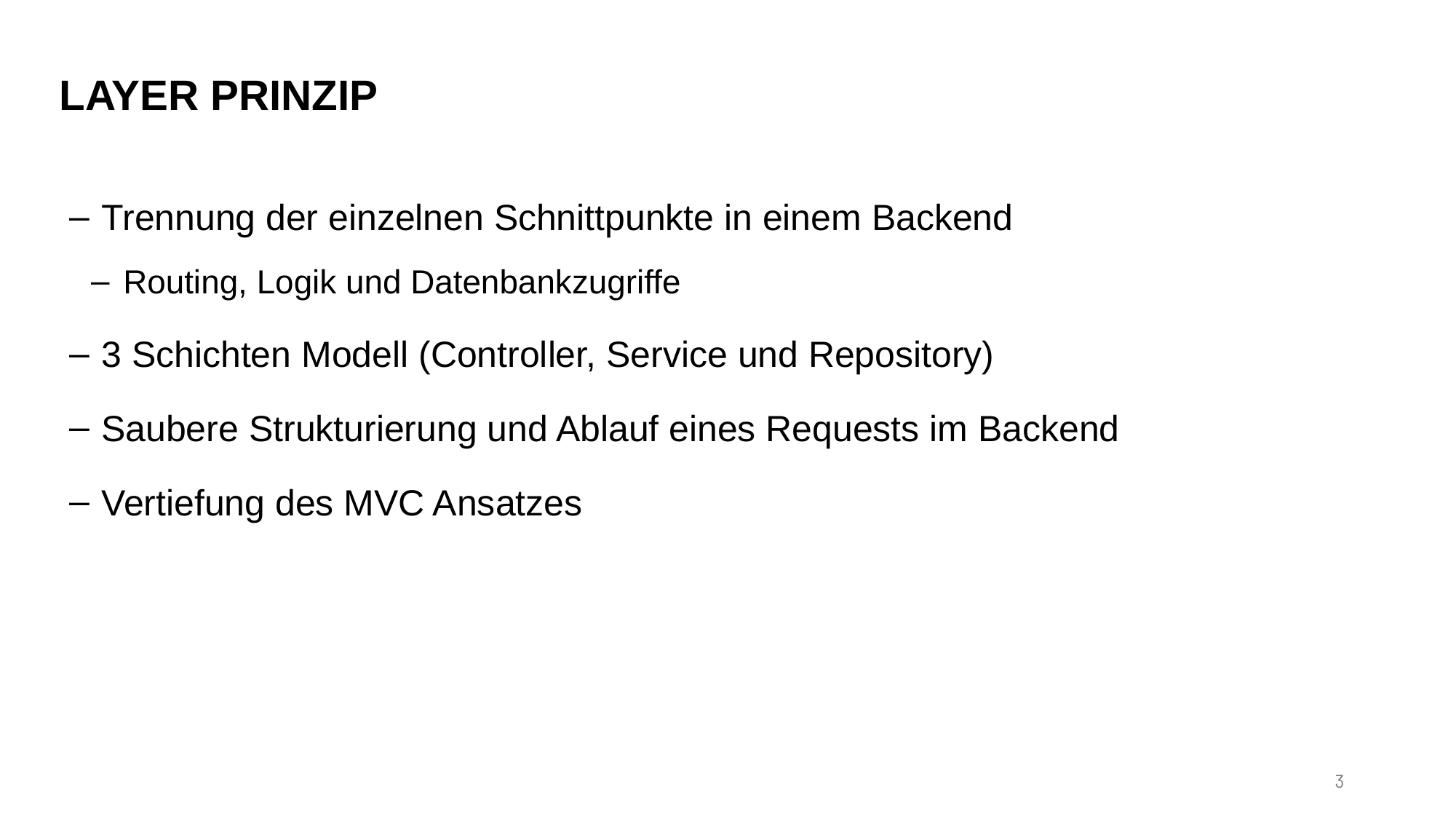

# Layer Prinzip

Trennung der einzelnen Schnittpunkte in einem Backend
Routing, Logik und Datenbankzugriffe
3 Schichten Modell (Controller, Service und Repository)
Saubere Strukturierung und Ablauf eines Requests im Backend
Vertiefung des MVC Ansatzes
3